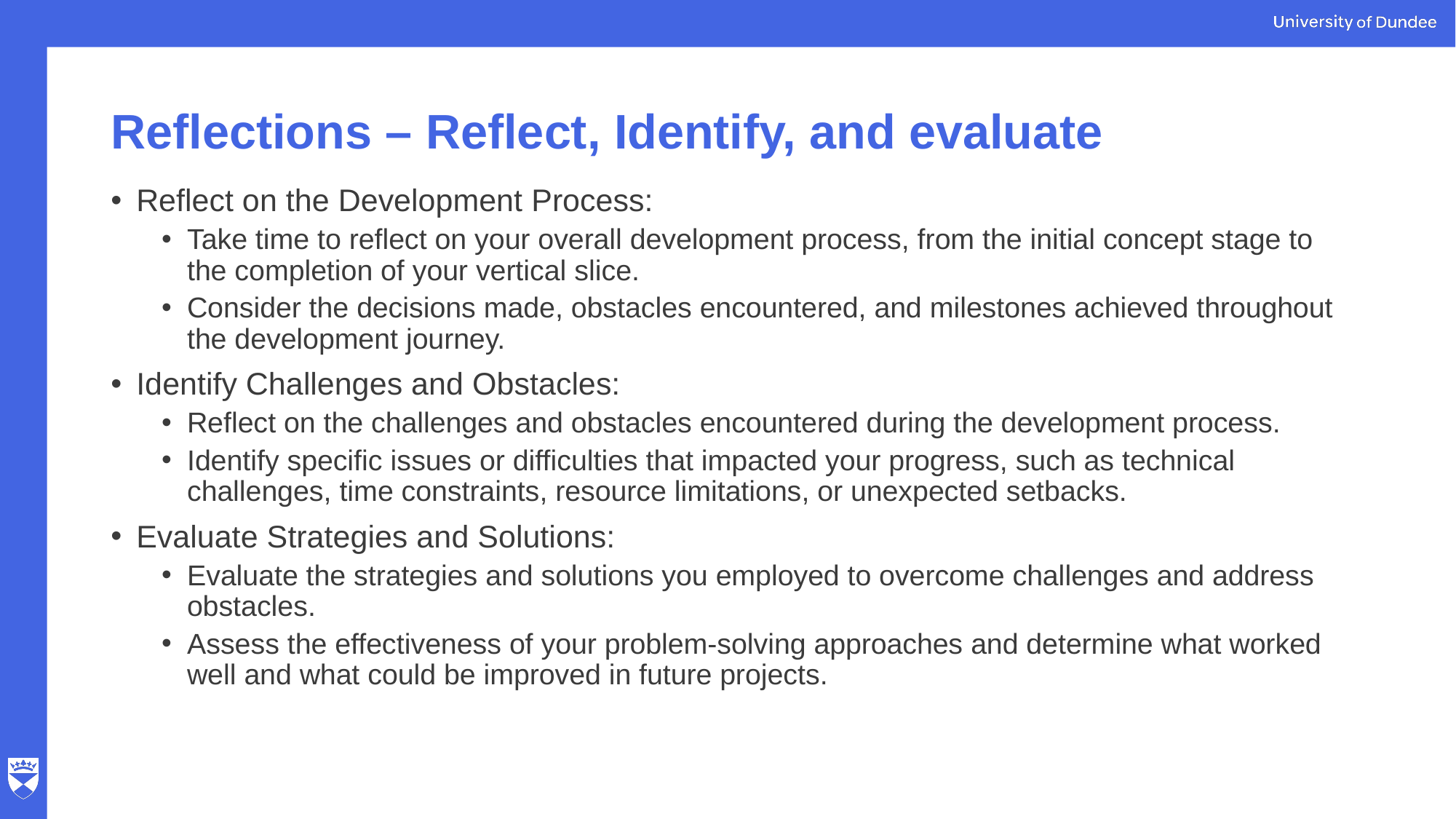

# Reflections – Reflect, Identify, and evaluate
Reflect on the Development Process:
Take time to reflect on your overall development process, from the initial concept stage to the completion of your vertical slice.
Consider the decisions made, obstacles encountered, and milestones achieved throughout the development journey.
Identify Challenges and Obstacles:
Reflect on the challenges and obstacles encountered during the development process.
Identify specific issues or difficulties that impacted your progress, such as technical challenges, time constraints, resource limitations, or unexpected setbacks.
Evaluate Strategies and Solutions:
Evaluate the strategies and solutions you employed to overcome challenges and address obstacles.
Assess the effectiveness of your problem-solving approaches and determine what worked well and what could be improved in future projects.